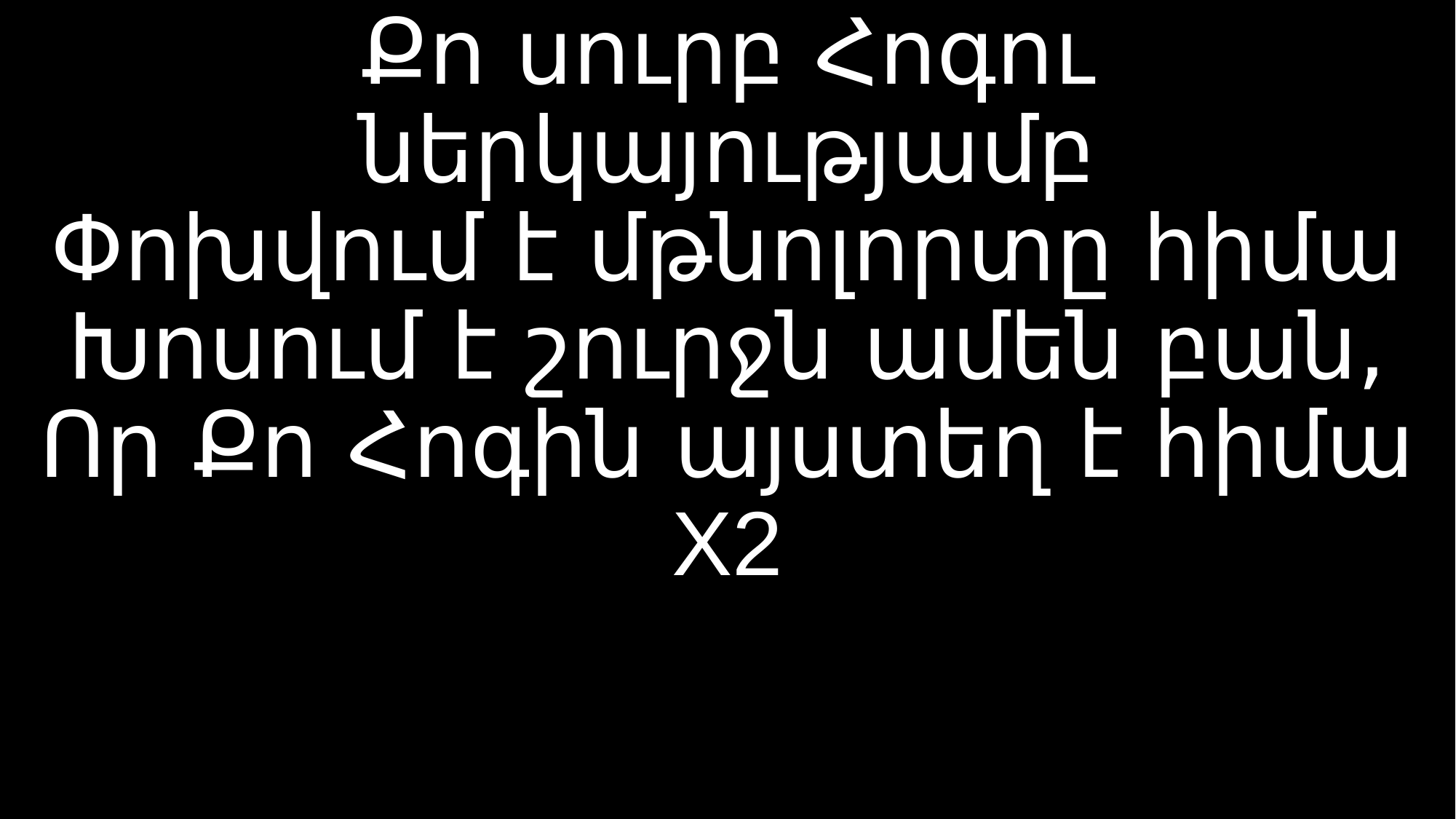

# Քո սուրբ Հոգու ներկայությամբ Փոխվում է մթնոլորտը հիմա Խոսում է շուրջն ամեն բան, Որ Քո Հոգին այստեղ է հիմա X2